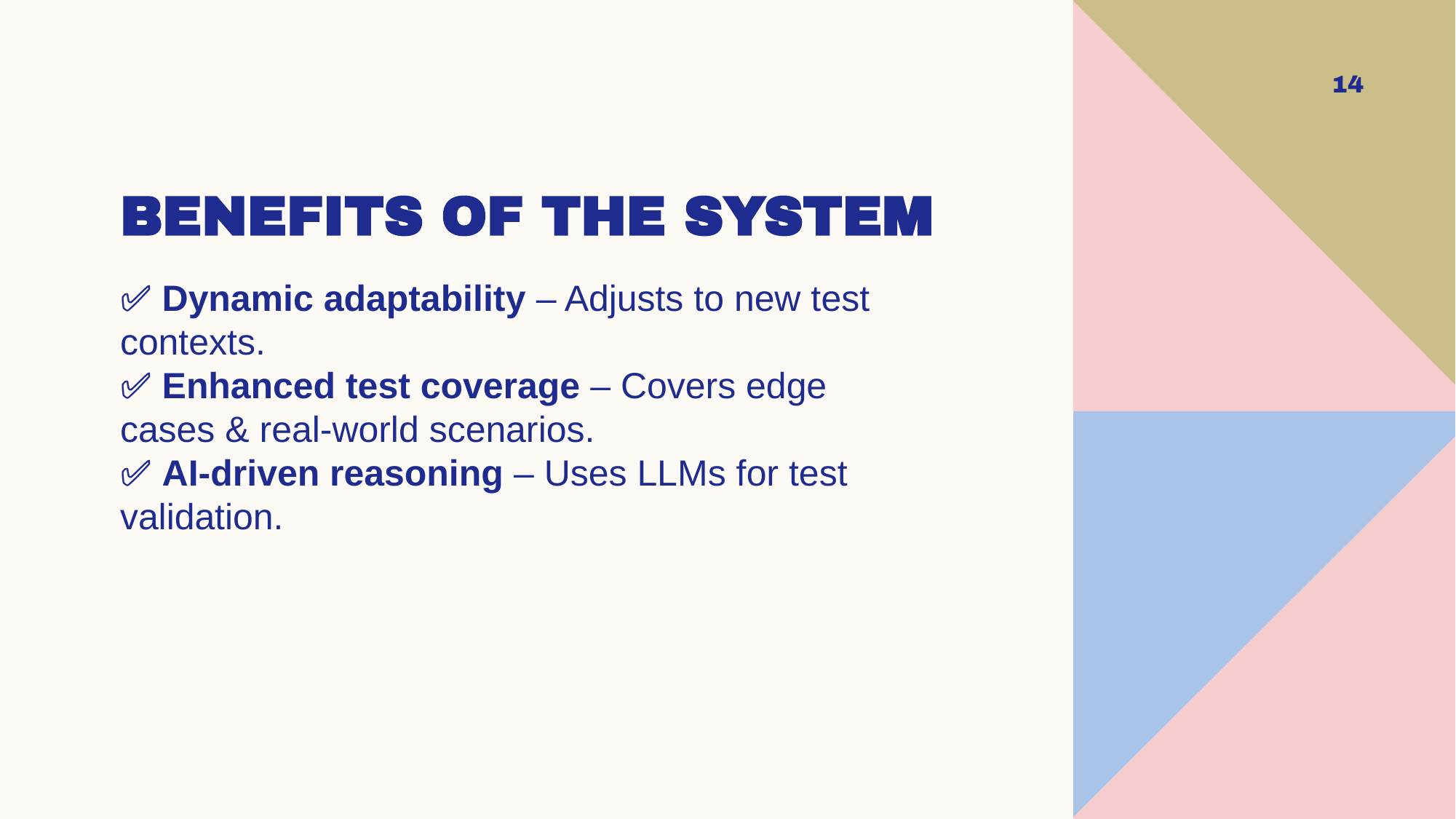

14
# Benefits of the System
✅ Dynamic adaptability – Adjusts to new test contexts.
✅ Enhanced test coverage – Covers edge cases & real-world scenarios.
✅ AI-driven reasoning – Uses LLMs for test validation.